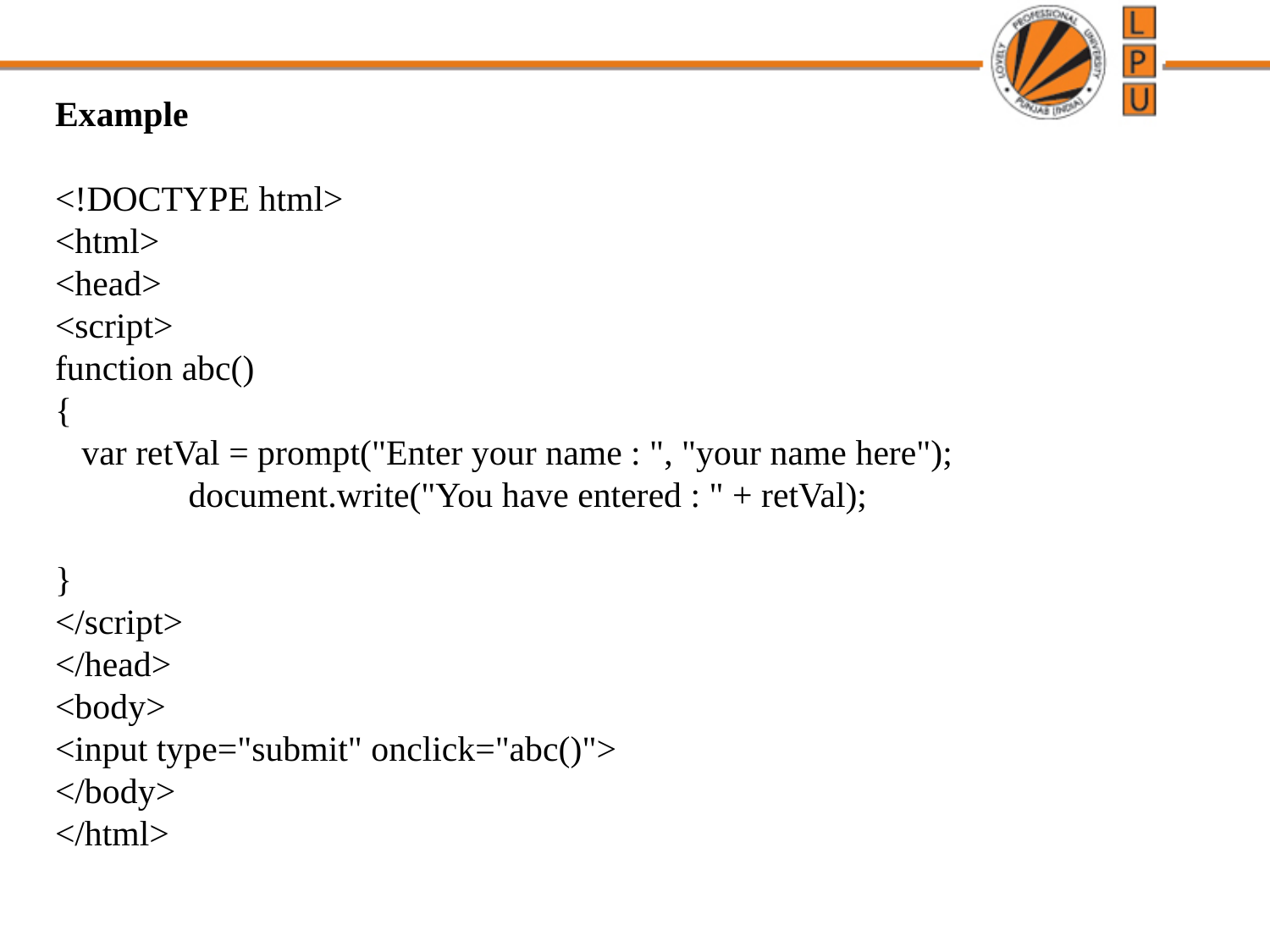

Example

<!DOCTYPE html>
<html>
<head>
<script>
function abc()
{
   var retVal = prompt("Enter your name : ", "your name here");
               document.write("You have entered : " + retVal);

}
</script>
</head>
<body>
<input type="submit" onclick="abc()">
</body>
</html>